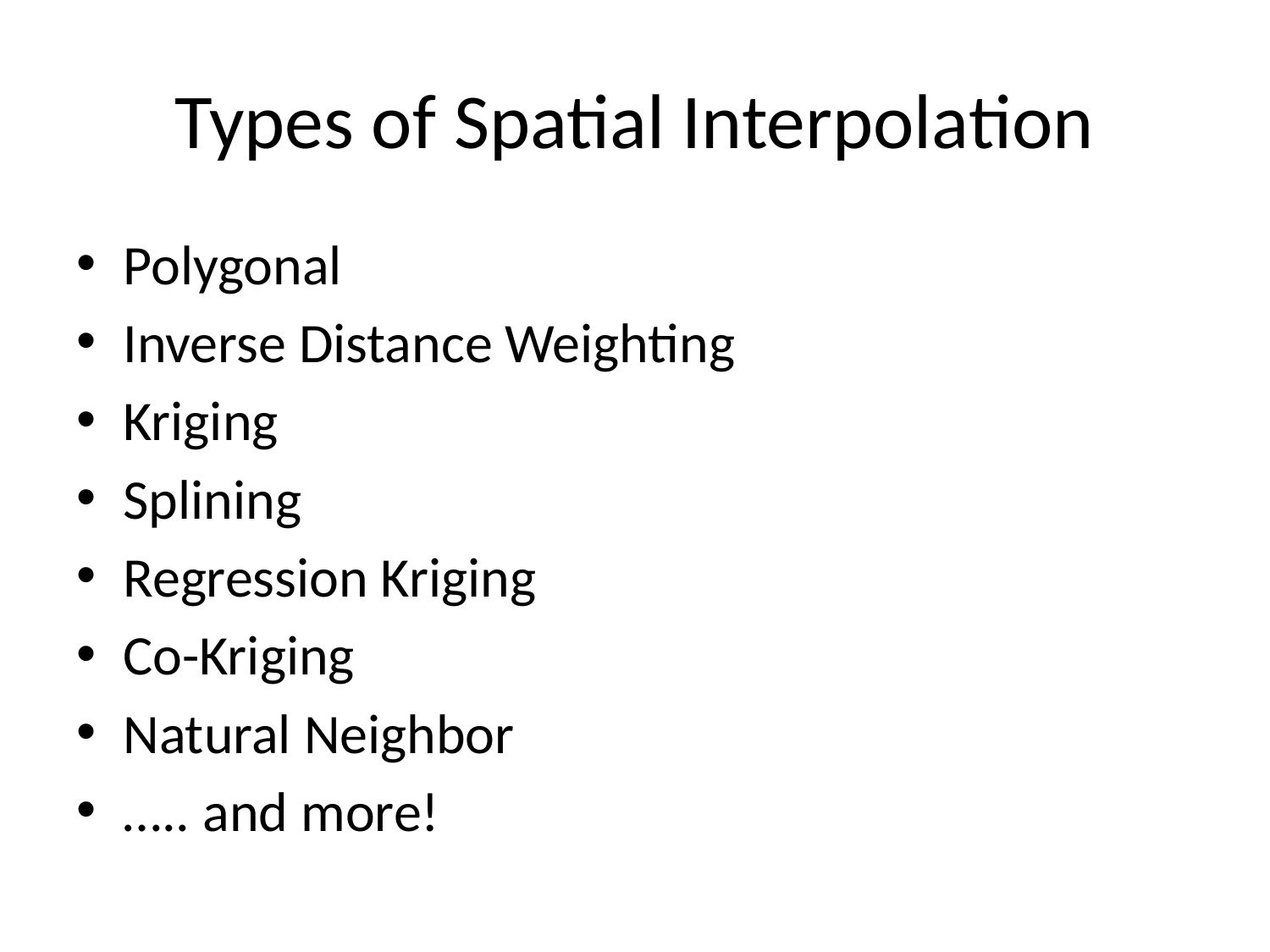

# Types of Spatial Interpolation
Polygonal
Inverse Distance Weighting
Kriging
Splining
Regression Kriging
Co-Kriging
Natural Neighbor
….. and more!